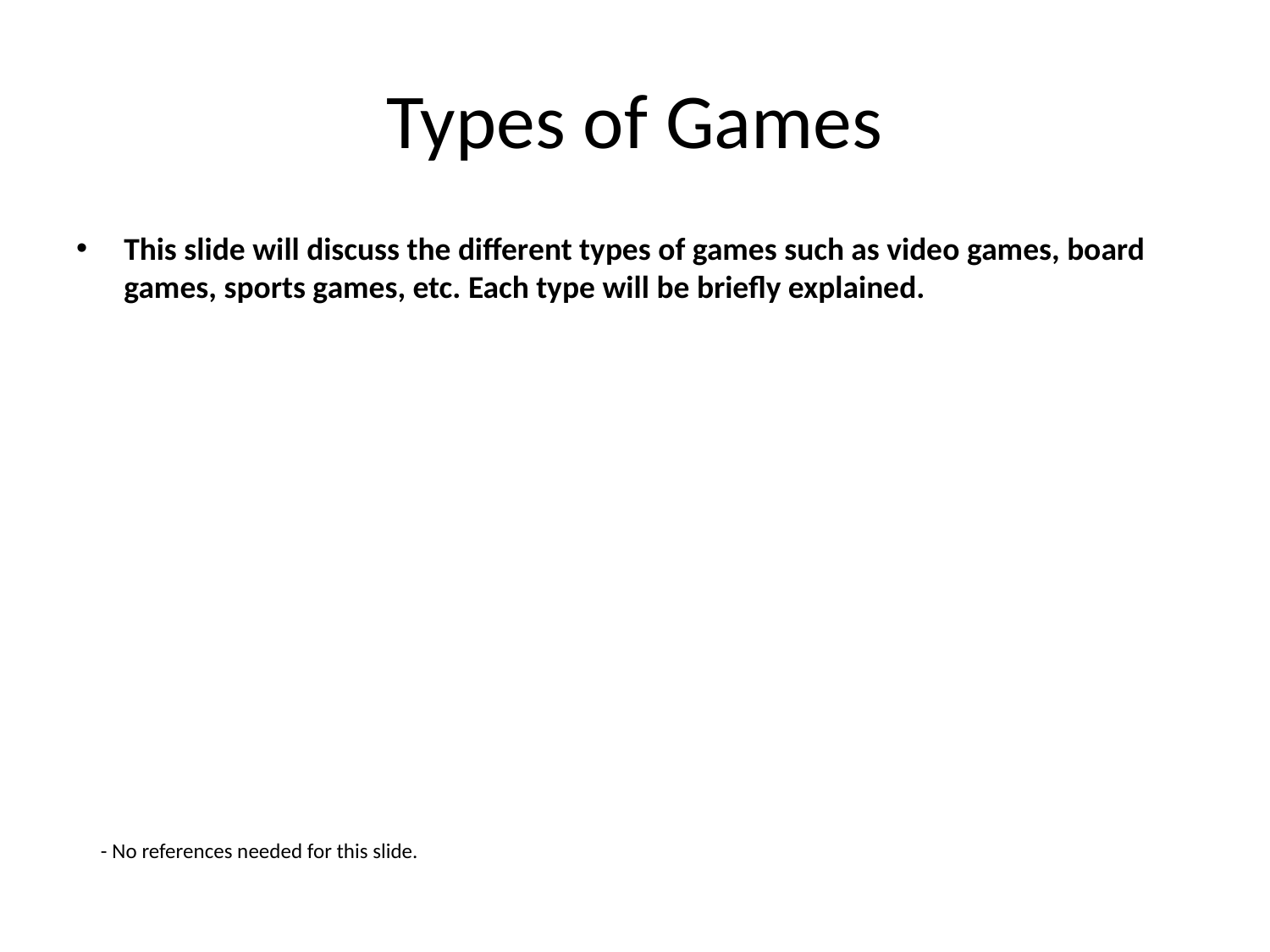

# Types of Games
This slide will discuss the different types of games such as video games, board games, sports games, etc. Each type will be briefly explained.

- No references needed for this slide.